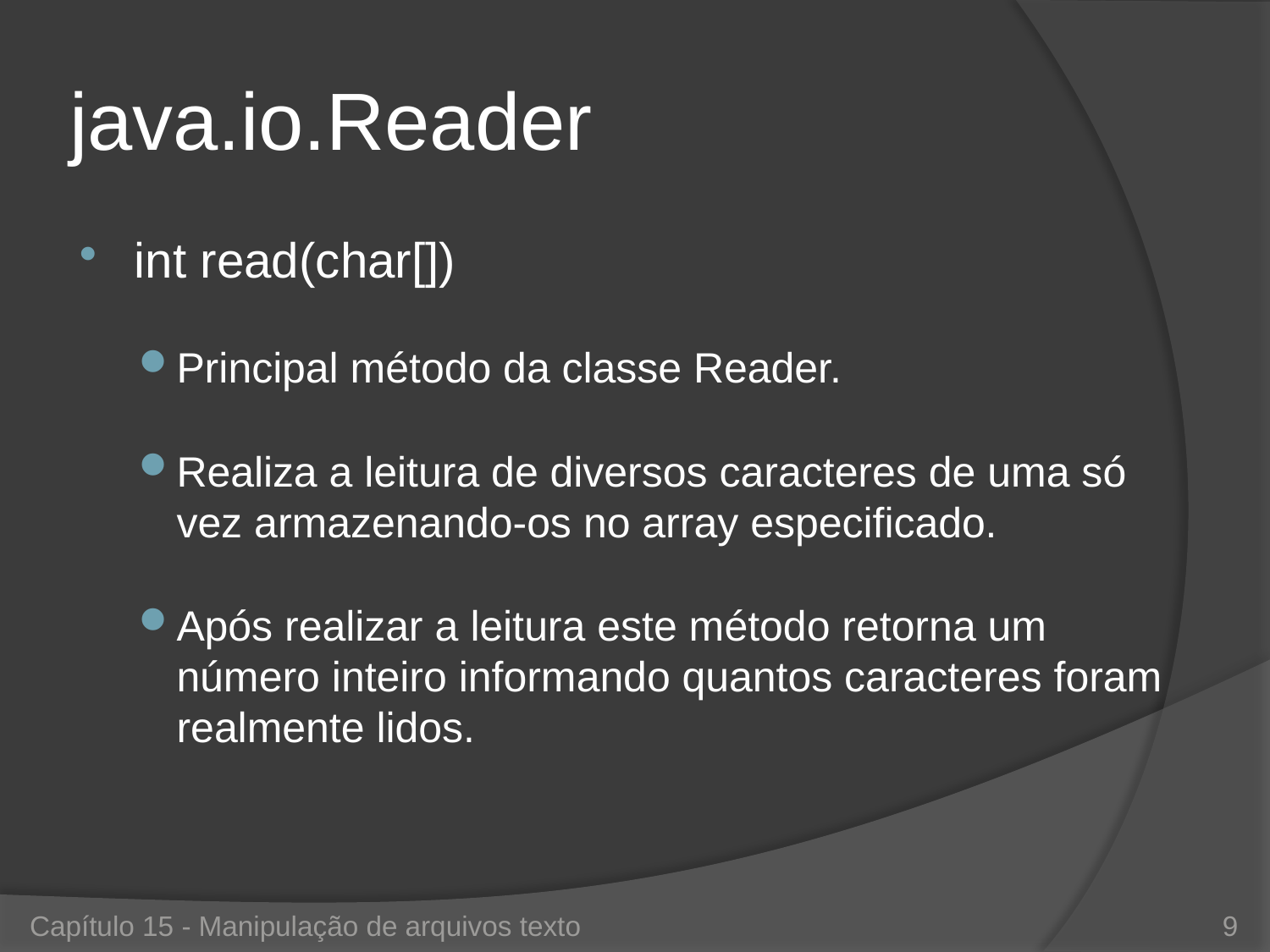

# java.io.Reader
int read(char[])
Principal método da classe Reader.
Realiza a leitura de diversos caracteres de uma só vez armazenando-os no array especificado.
Após realizar a leitura este método retorna um número inteiro informando quantos caracteres foram realmente lidos.
Capítulo 15 - Manipulação de arquivos texto
9